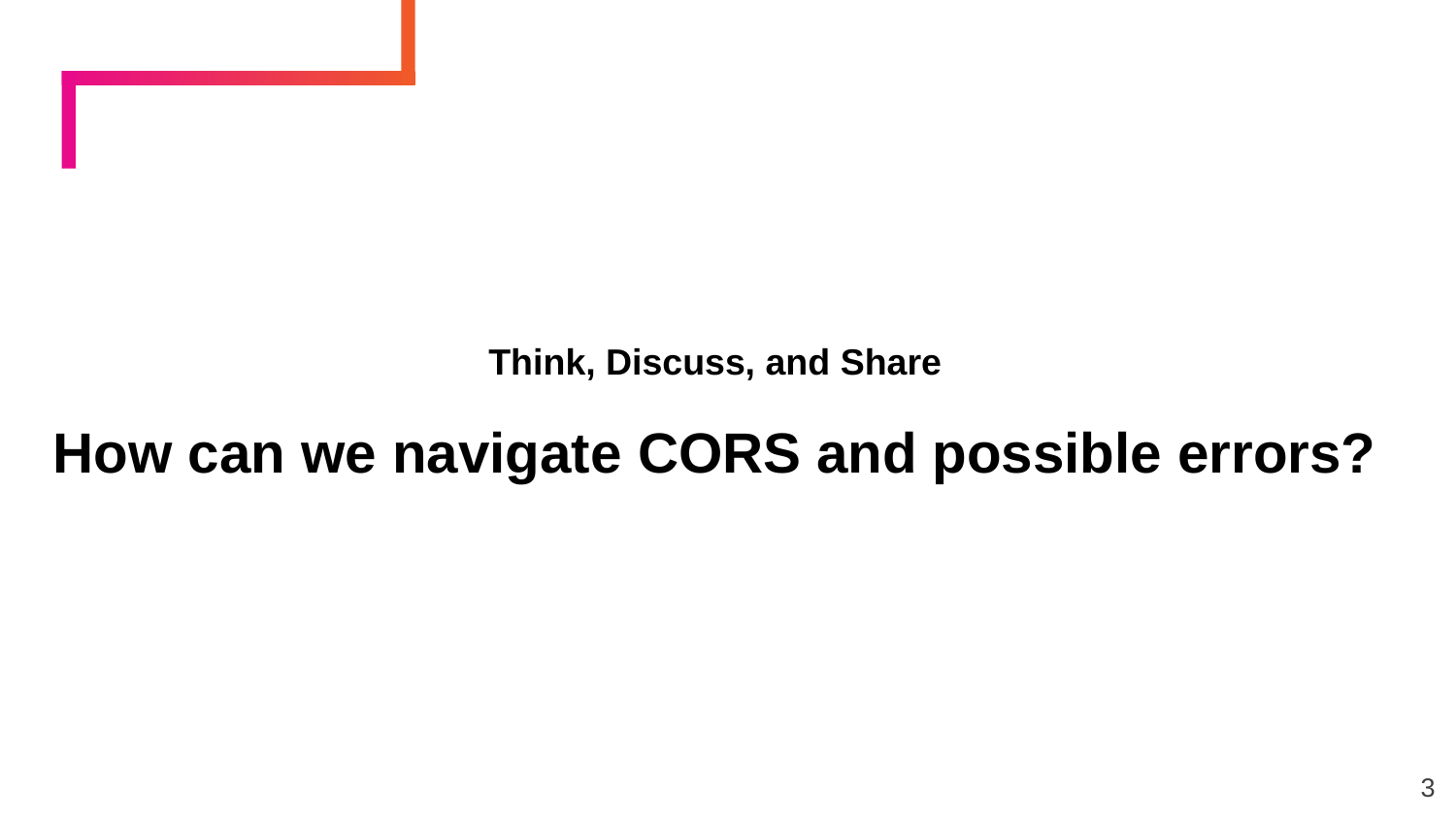

Think, Discuss, and Share
How can we navigate CORS and possible errors?
3